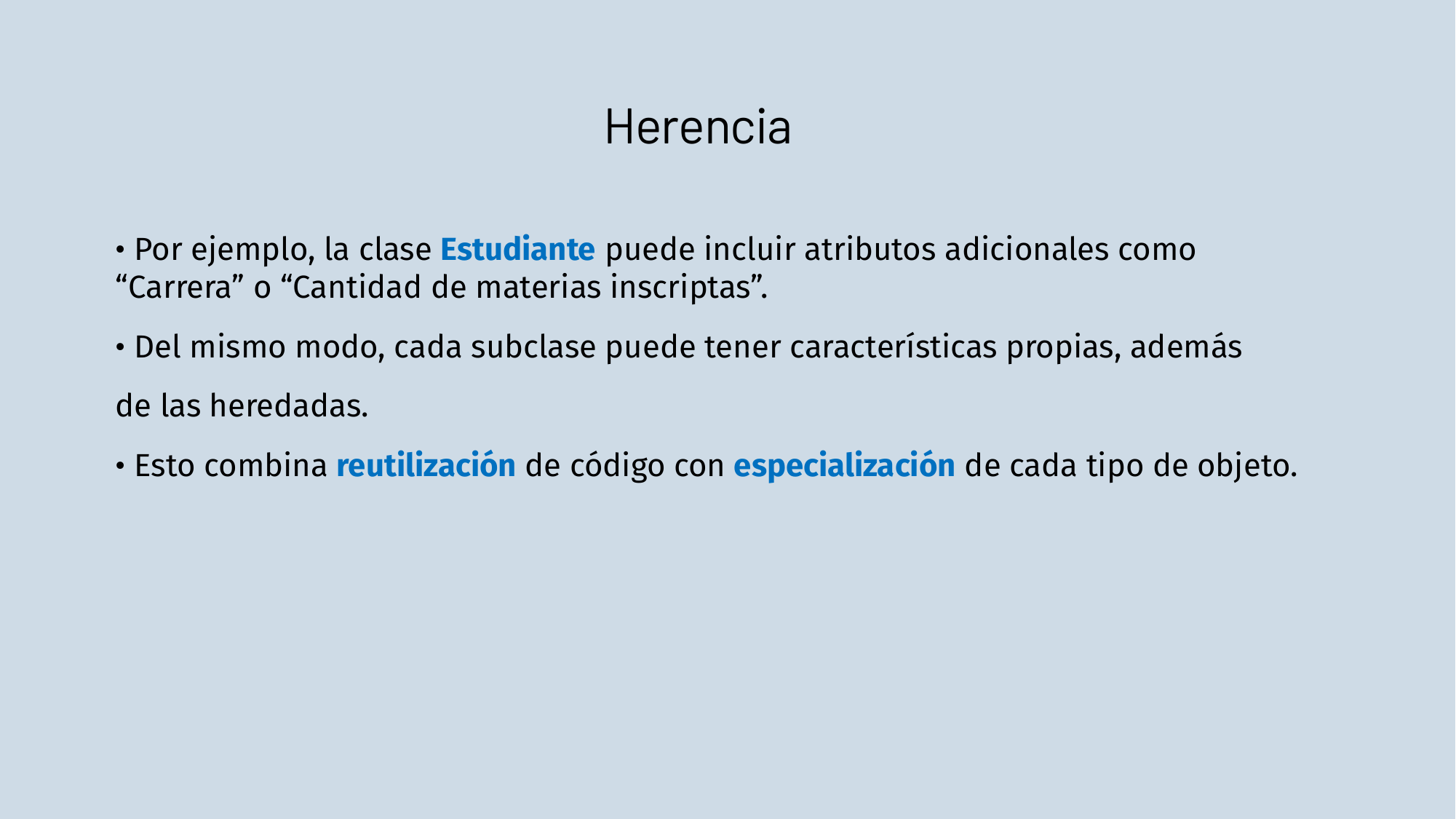

# Herencia
• Por ejemplo, la clase Estudiante puede incluir atributos adicionales como “Carrera” o “Cantidad de materias inscriptas”.
• Del mismo modo, cada subclase puede tener características propias, además
de las heredadas.
• Esto combina reutilización de código con especialización de cada tipo de objeto.